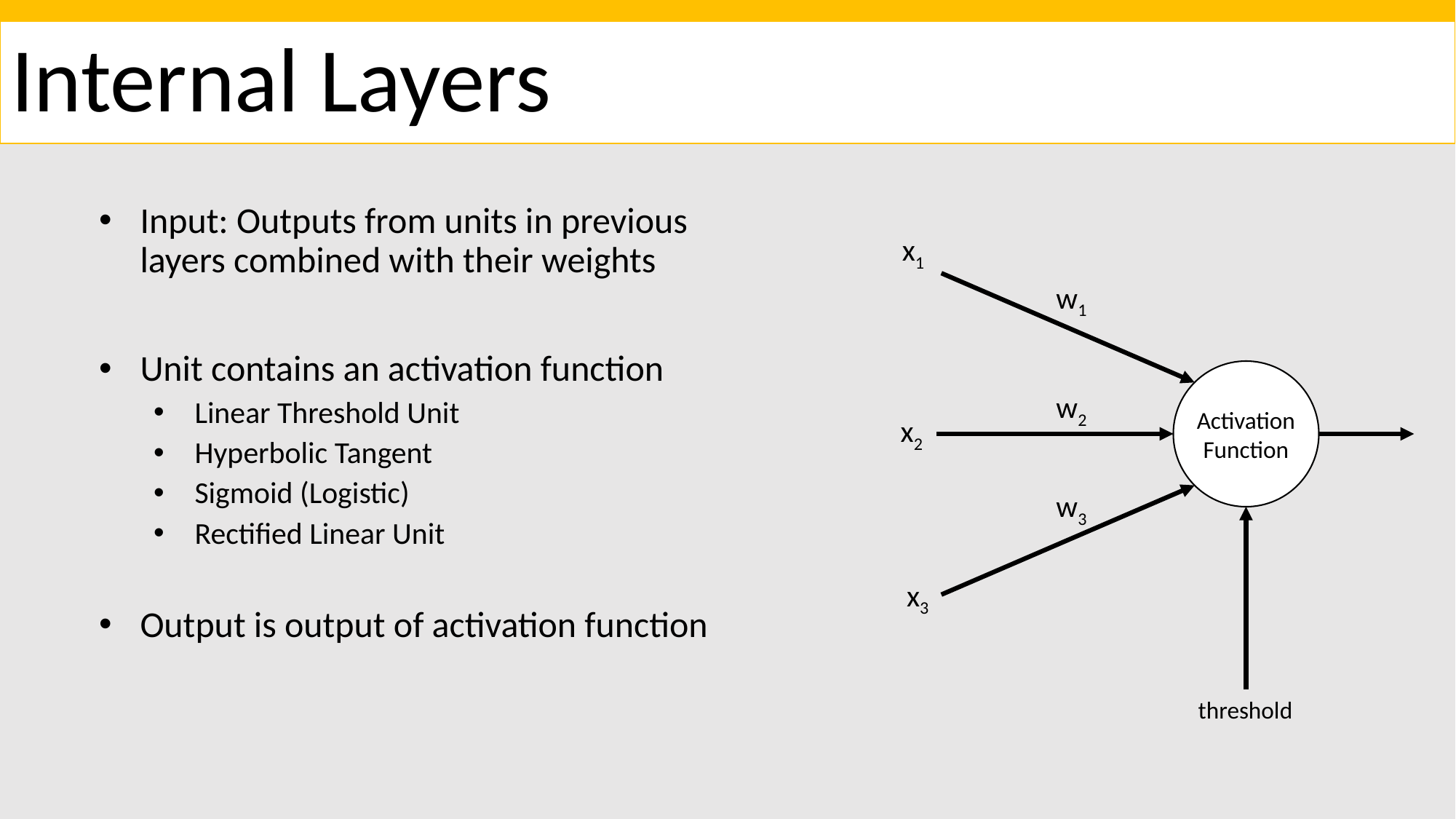

# Internal Layers
Input: Outputs from units in previous layers combined with their weights

Unit contains an activation function
Linear Threshold Unit
Hyperbolic Tangent
Sigmoid (Logistic)
Rectified Linear Unit

Output is output of activation function

x1
w1
Activation
Function
w2
x2
w3
x3

threshold